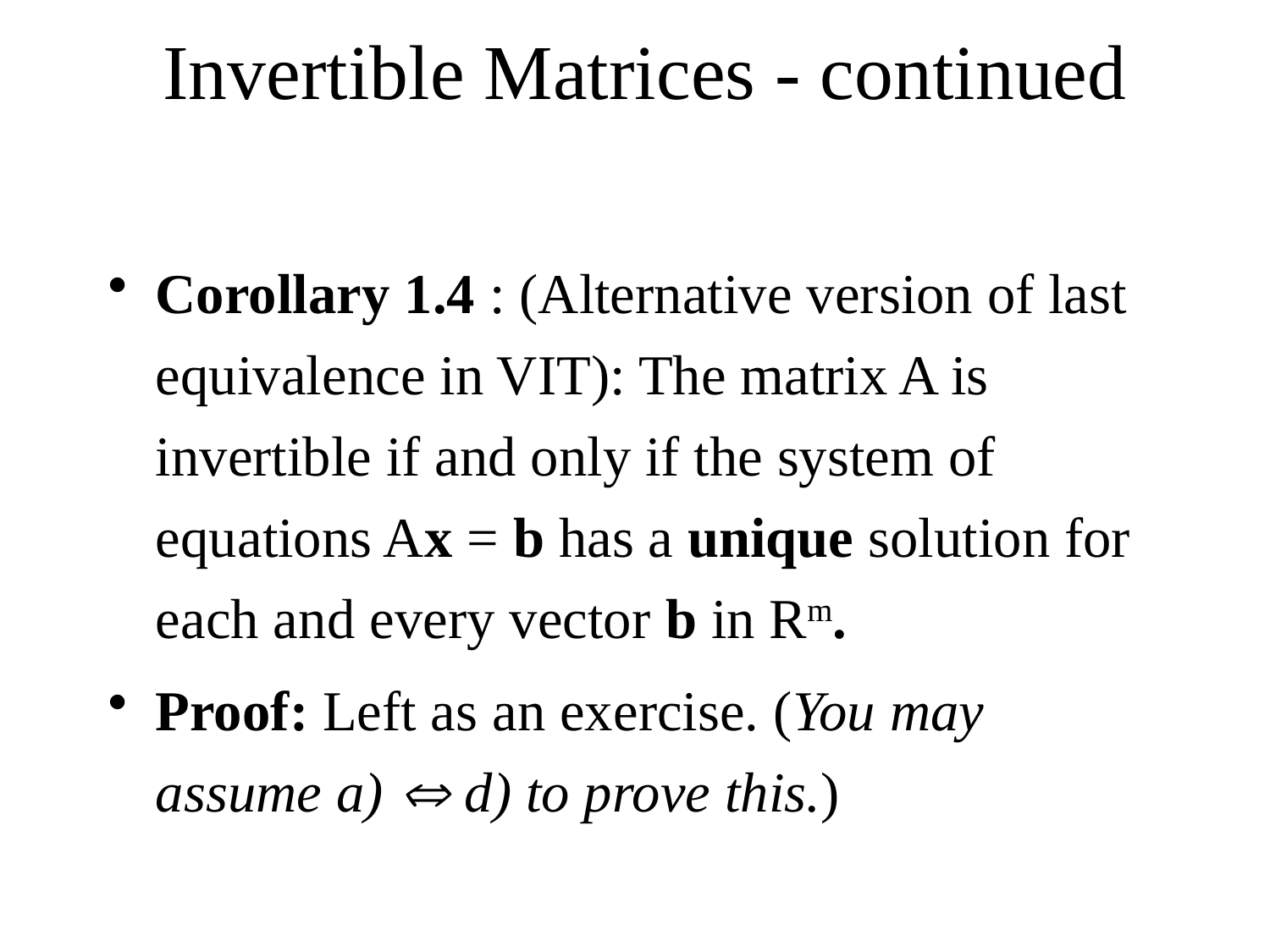

# Invertible Matrices - continued

Corollary 1.4 : (Alternative version of last equivalence in VIT): The matrix A is invertible if and only if the system of equations Ax = b has a unique solution for each and every vector b in Rm.
Proof: Left as an exercise. (You may assume a) ⇔ d) to prove this.)